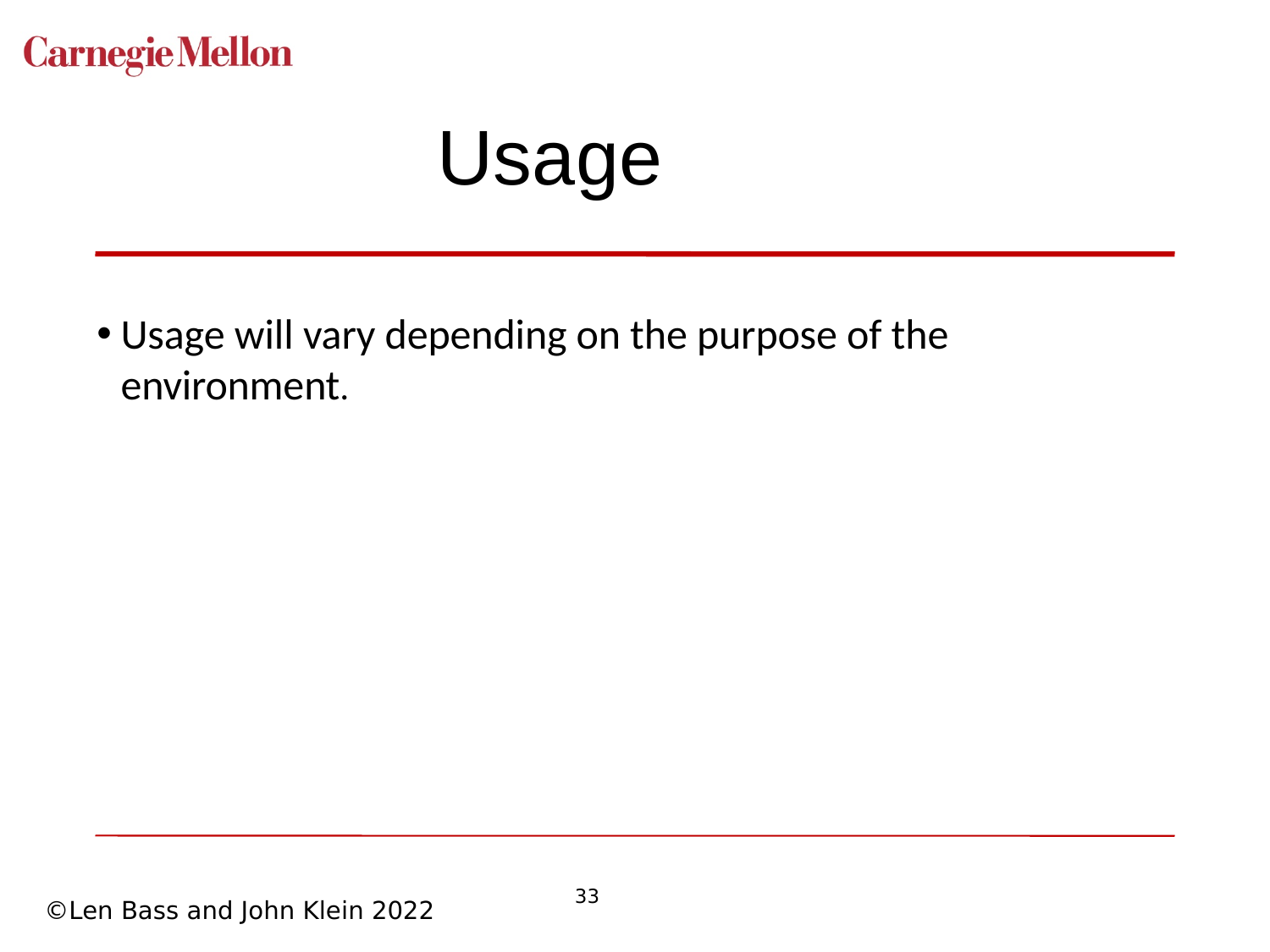

# Usage
Usage will vary depending on the purpose of the environment.